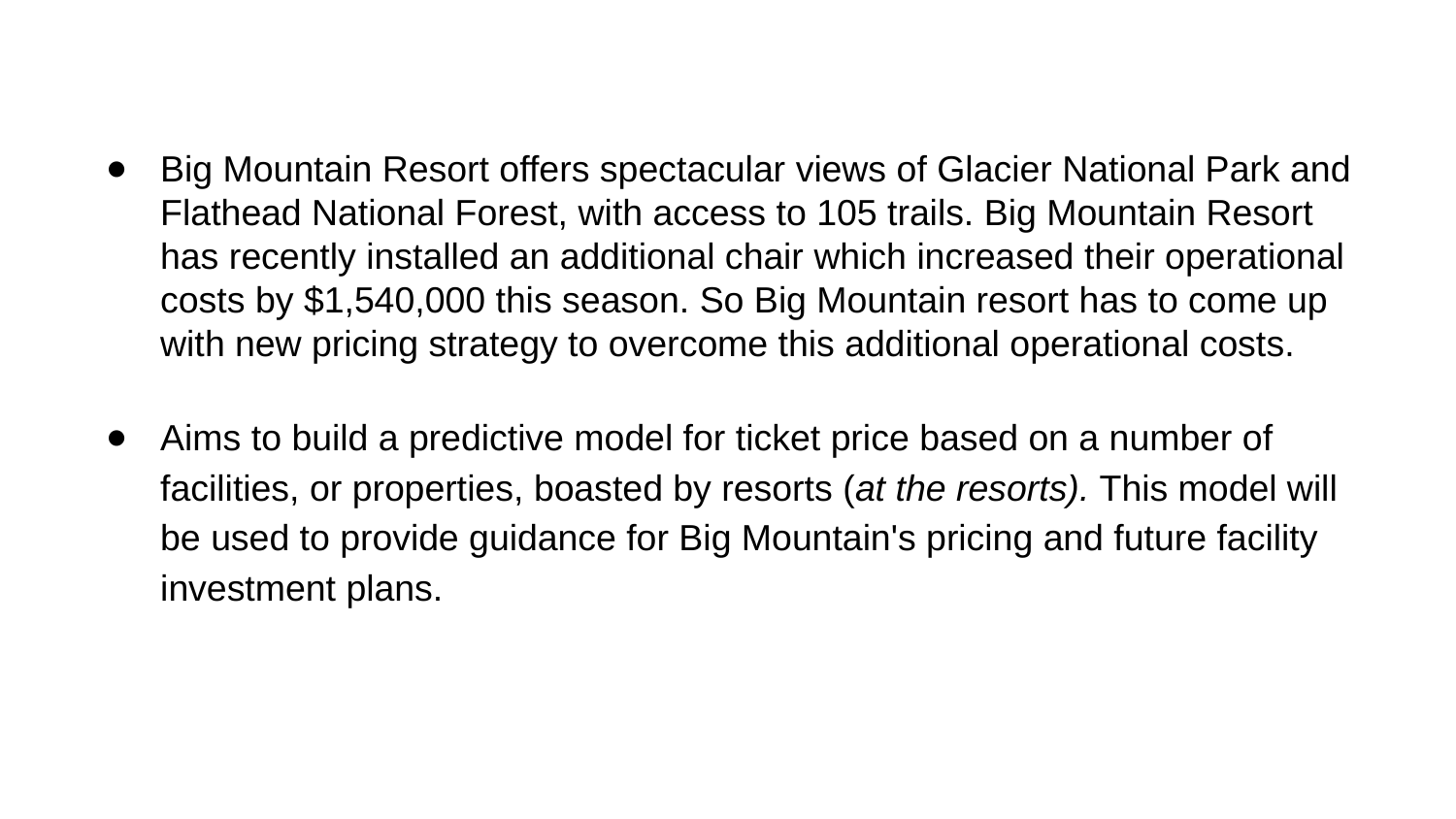

Big Mountain Resort offers spectacular views of Glacier National Park and Flathead National Forest, with access to 105 trails. Big Mountain Resort has recently installed an additional chair which increased their operational costs by $1,540,000 this season. So Big Mountain resort has to come up with new pricing strategy to overcome this additional operational costs.

Aims to build a predictive model for ticket price based on a number of facilities, or properties, boasted by resorts (at the resorts). This model will be used to provide guidance for Big Mountain's pricing and future facility investment plans.